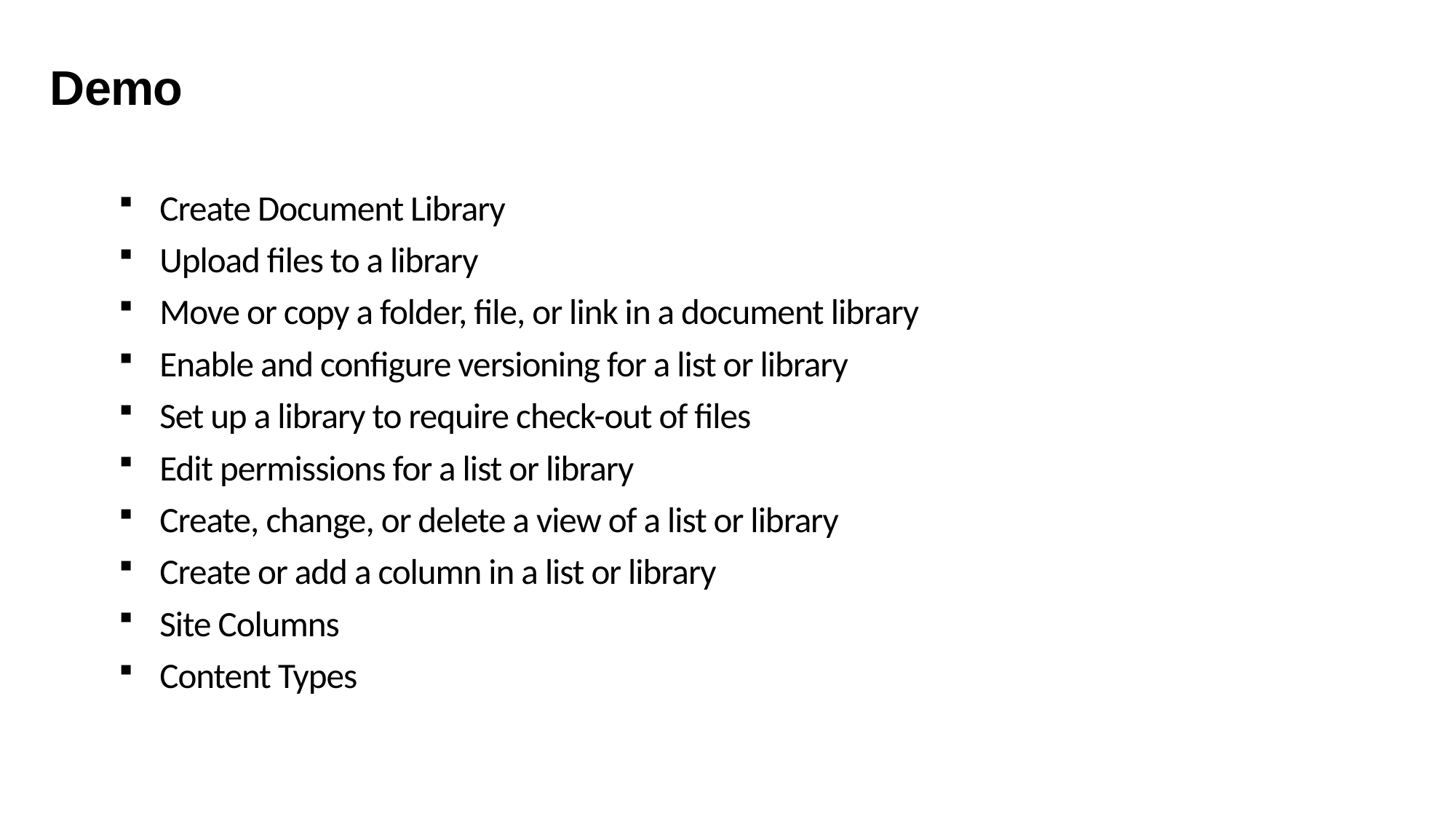

# Demo
Create Document Library
Upload files to a library
Move or copy a folder, file, or link in a document library
Enable and configure versioning for a list or library
Set up a library to require check-out of files
Edit permissions for a list or library
Create, change, or delete a view of a list or library
Create or add a column in a list or library
Site Columns
Content Types